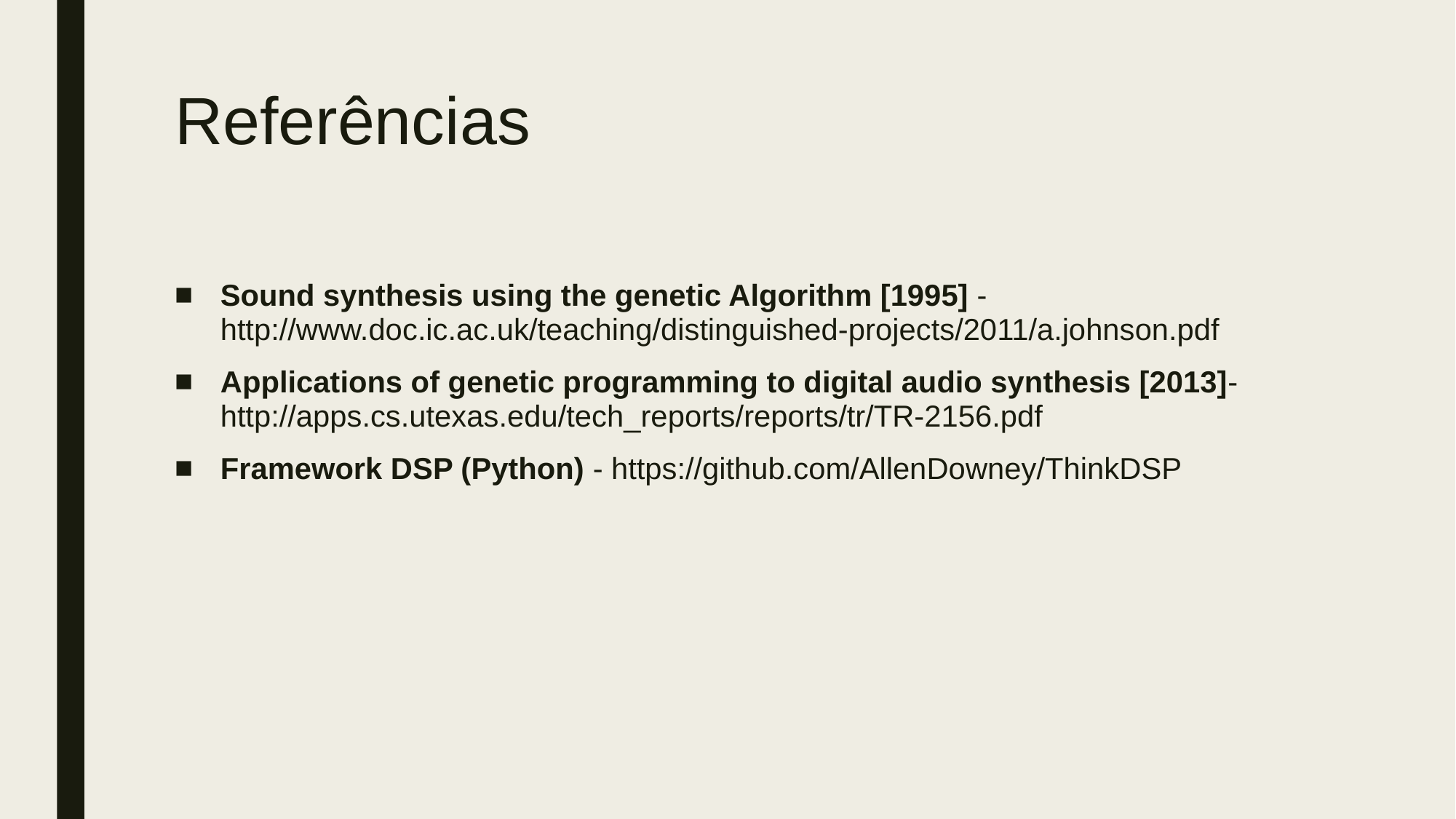

# Referências
Sound synthesis using the genetic Algorithm [1995] - http://www.doc.ic.ac.uk/teaching/distinguished-projects/2011/a.johnson.pdf
Applications of genetic programming to digital audio synthesis [2013]-http://apps.cs.utexas.edu/tech_reports/reports/tr/TR-2156.pdf
Framework DSP (Python) - https://github.com/AllenDowney/ThinkDSP